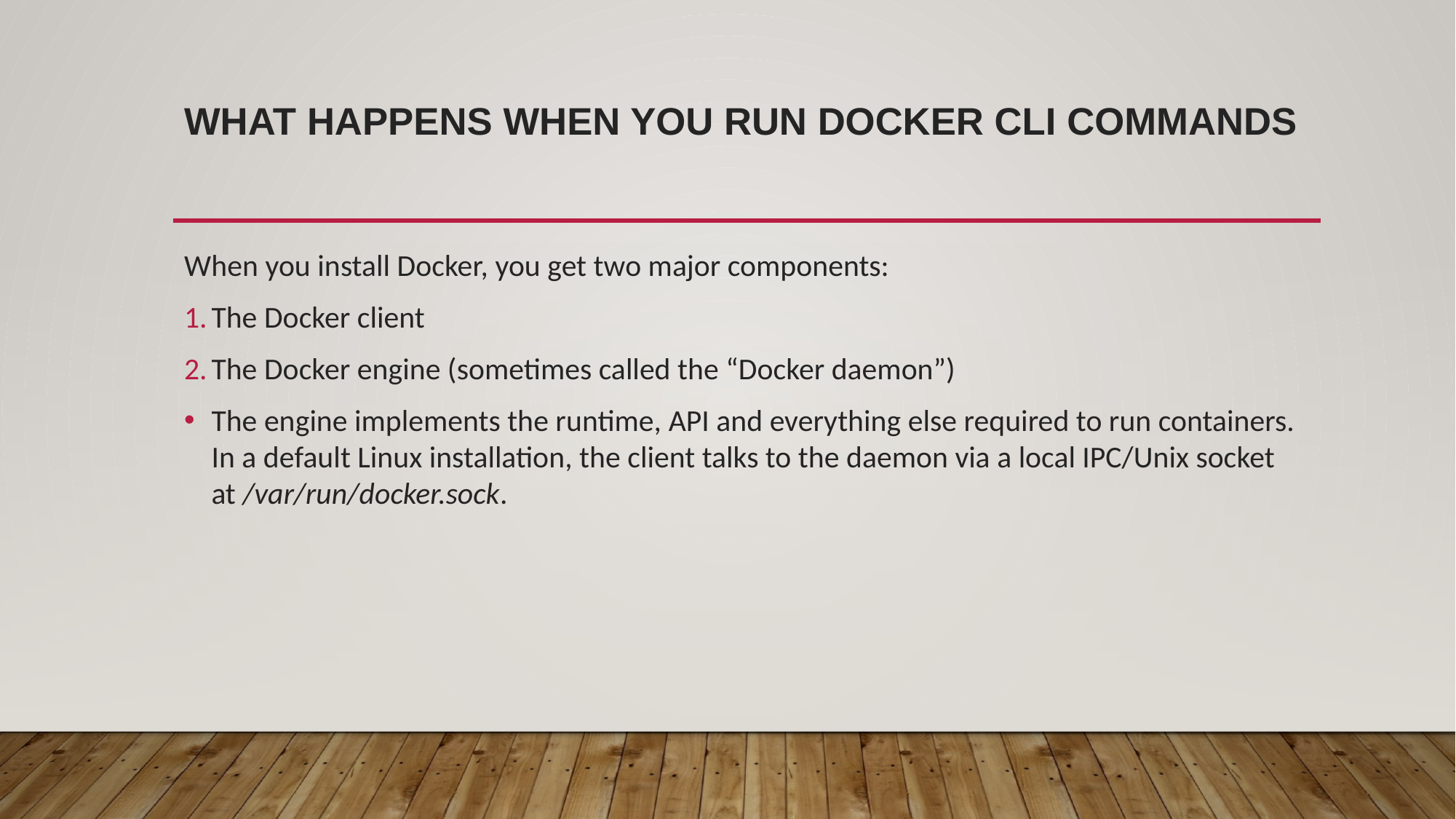

# What happens when you run Docker CLI commands
When you install Docker, you get two major components:
The Docker client
The Docker engine (sometimes called the “Docker daemon”)
The engine implements the runtime, API and everything else required to run containers. In a default Linux installation, the client talks to the daemon via a local IPC/Unix socket at /var/run/docker.sock.